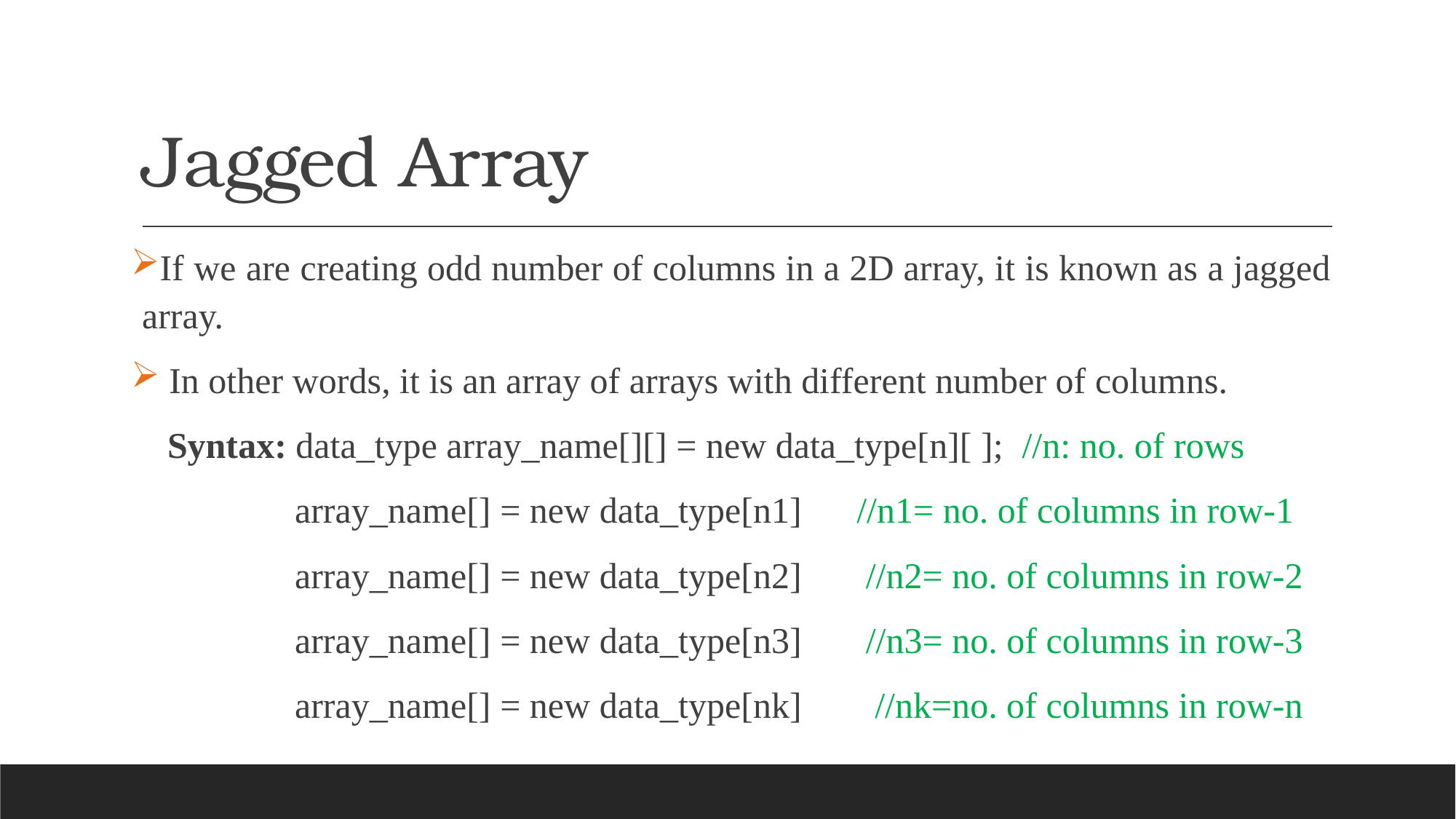

# Jagged Array
If we are creating odd number of columns in a 2D array, it is known as a jagged array.
 In other words, it is an array of arrays with different number of columns.
    Syntax: data_type array_name[][] = new data_type[n][ ];  //n: no. of rows
                  array_name[] = new data_type[n1]      //n1= no. of columns in row-1
                  array_name[] = new data_type[n2]       //n2= no. of columns in row-2
                  array_name[] = new data_type[n3]       //n3= no. of columns in row-3
                  array_name[] = new data_type[nk]        //nk=no. of columns in row-n